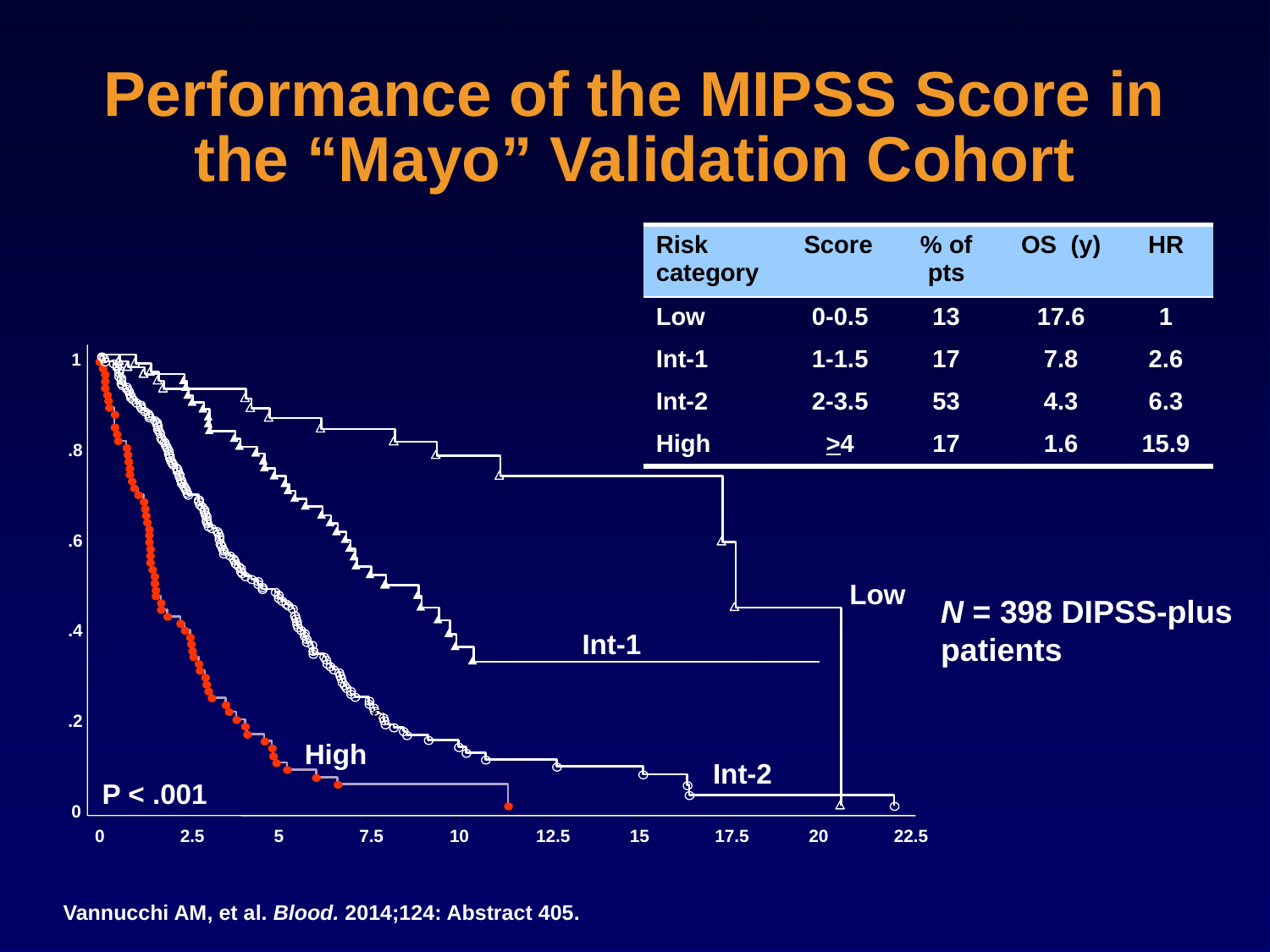

# Performance of the MIPSS Score in the “Mayo” Validation Cohort
| Risk category | Score | % of pts | OS (y) | HR |
| --- | --- | --- | --- | --- |
| Low | 0-0.5 | 13 | 17.6 | 1 |
| Int-1 | 1-1.5 | 17 | 7.8 | 2.6 |
| Int-2 | 2-3.5 | 53 | 4.3 | 6.3 |
| High | >4 | 17 | 1.6 | 15.9 |

1

.8

.6

Low

N = 398 DIPSS-plus patients

.4

Int-1

.2

High

Int-2

P < .001

0

0
2.5
5
7.5
10
12.5
15
17.5
20
22.5
Vannucchi AM, et al. Blood. 2014;124: Abstract 405.